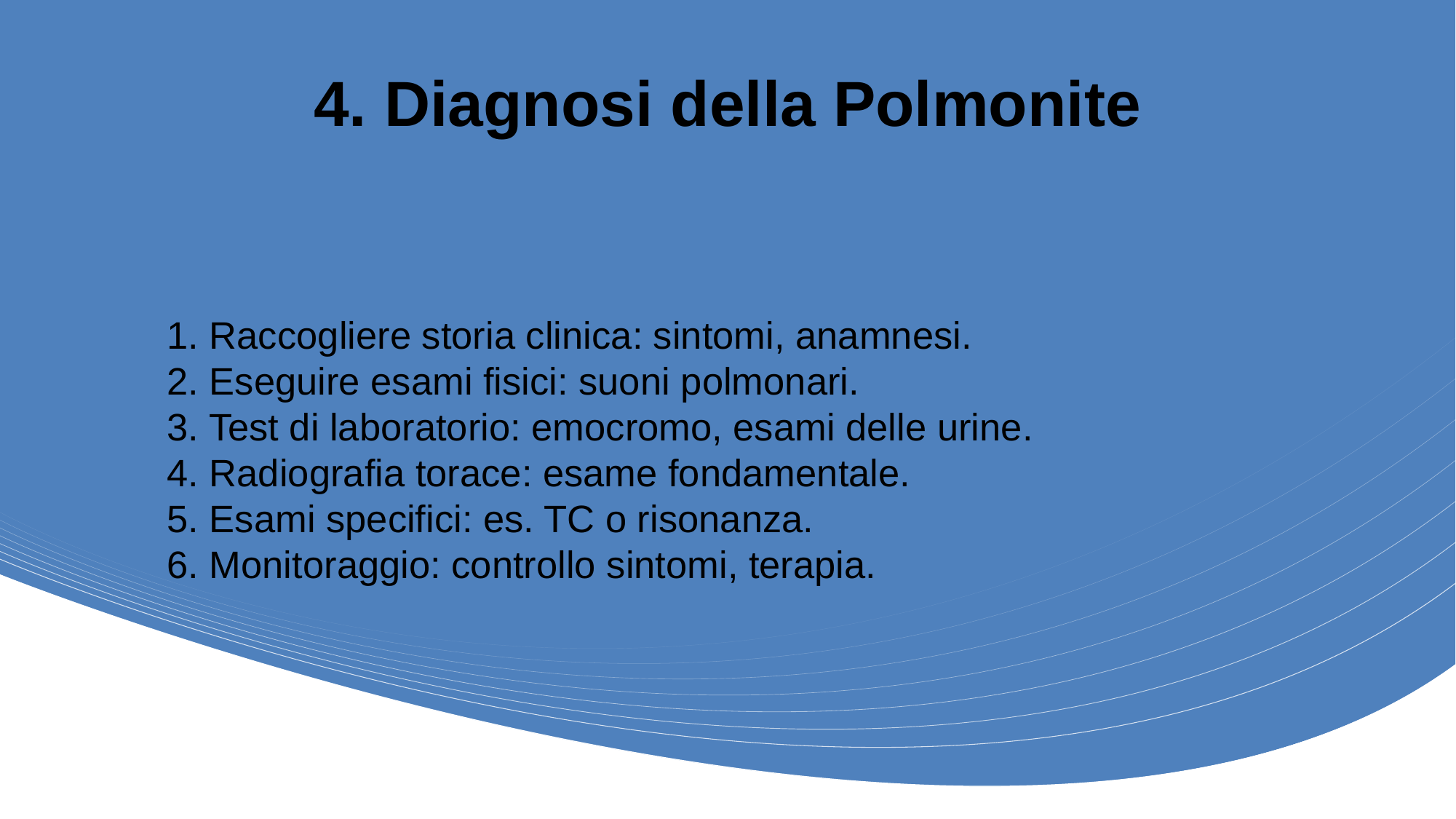

# 4. Diagnosi della Polmonite

1. Raccogliere storia clinica: sintomi, anamnesi.
2. Eseguire esami fisici: suoni polmonari.
3. Test di laboratorio: emocromo, esami delle urine.
4. Radiografia torace: esame fondamentale.
5. Esami specifici: es. TC o risonanza.
6. Monitoraggio: controllo sintomi, terapia.